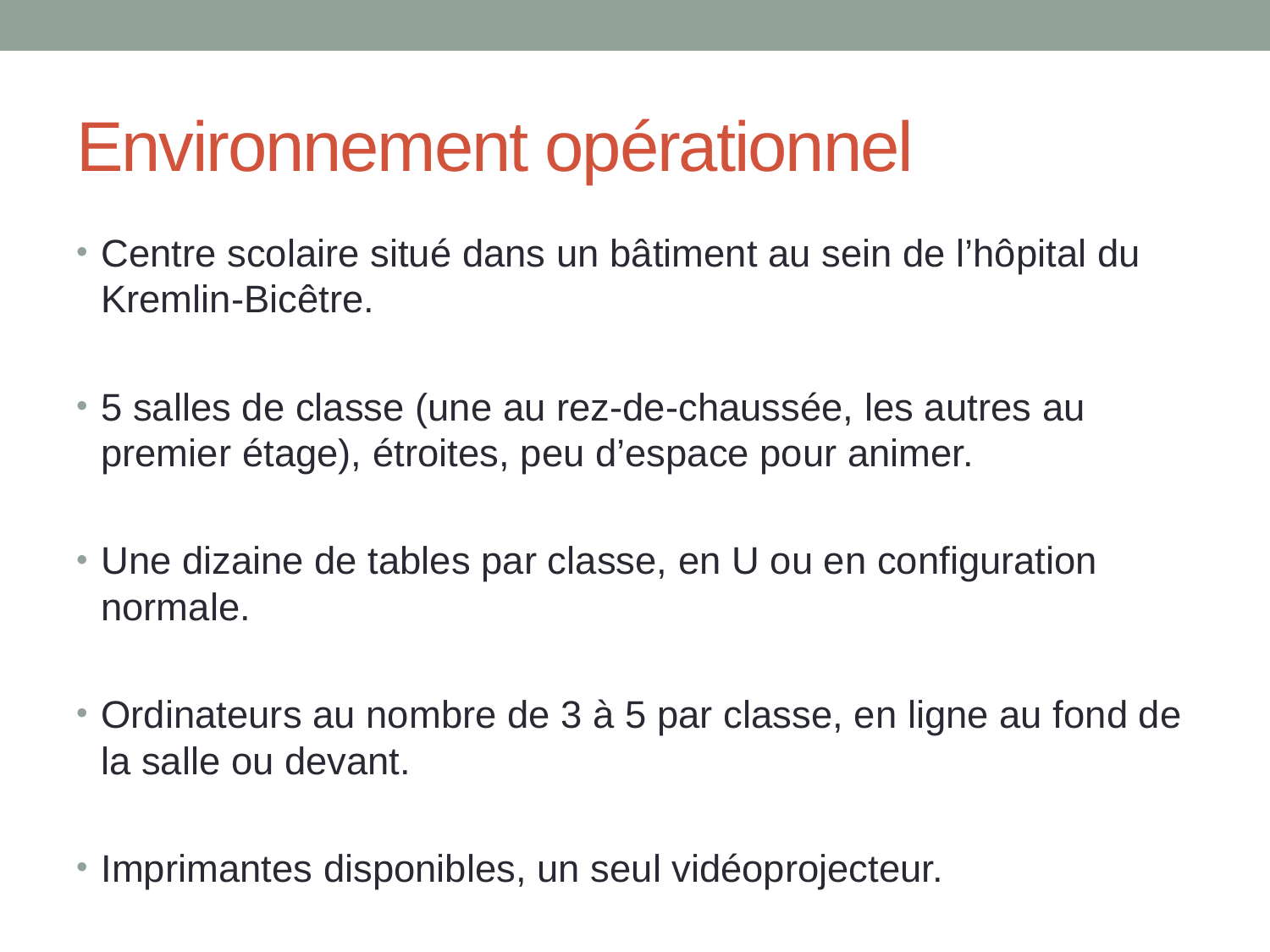

# Environnement opérationnel
Centre scolaire situé dans un bâtiment au sein de l’hôpital du Kremlin-Bicêtre.

5 salles de classe (une au rez-de-chaussée, les autres au premier étage), étroites, peu d’espace pour animer.

Une dizaine de tables par classe, en U ou en configuration normale.

Ordinateurs au nombre de 3 à 5 par classe, en ligne au fond de la salle ou devant.

Imprimantes disponibles, un seul vidéoprojecteur.